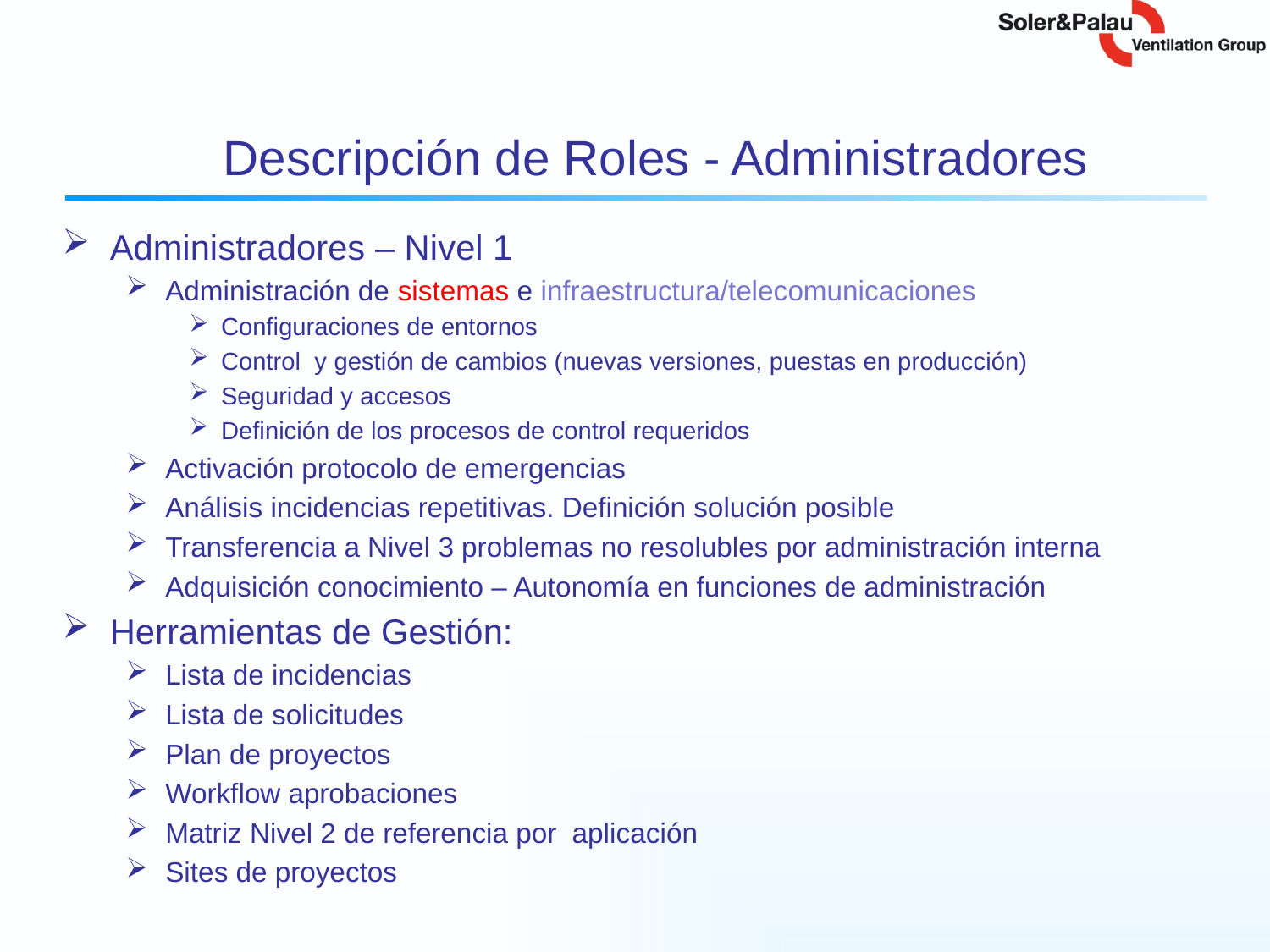

# Descripción de Roles - Administradores
Administradores – Nivel 1
Administración de sistemas e infraestructura/telecomunicaciones
Configuraciones de entornos
Control  y gestión de cambios (nuevas versiones, puestas en producción)
Seguridad y accesos
Definición de los procesos de control requeridos
Activación protocolo de emergencias
Análisis incidencias repetitivas. Definición solución posible
Transferencia a Nivel 3 problemas no resolubles por administración interna
Adquisición conocimiento – Autonomía en funciones de administración
Herramientas de Gestión:
Lista de incidencias
Lista de solicitudes
Plan de proyectos
Workflow aprobaciones
Matriz Nivel 2 de referencia por  aplicación
Sites de proyectos